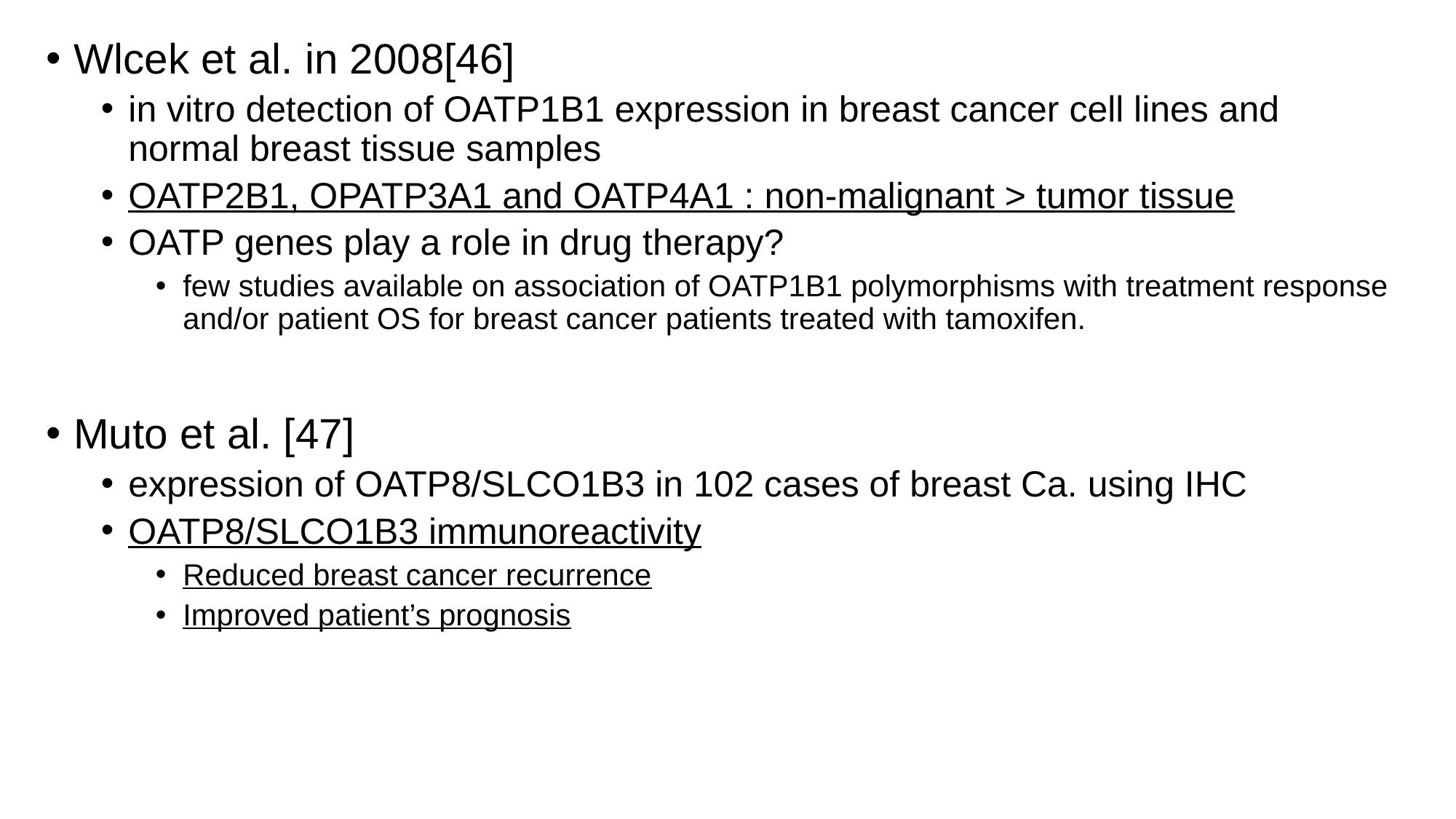

Wlcek et al. in 2008[46]
in vitro detection of OATP1B1 expression in breast cancer cell lines and normal breast tissue samples
OATP2B1, OPATP3A1 and OATP4A1 : non-malignant > tumor tissue
OATP genes play a role in drug therapy?
few studies available on association of OATP1B1 polymorphisms with treatment response and/or patient OS for breast cancer patients treated with tamoxifen.

Muto et al. [47]
expression of OATP8/SLCO1B3 in 102 cases of breast Ca. using IHC
OATP8/SLCO1B3 immunoreactivity
Reduced breast cancer recurrence
Improved patient’s prognosis